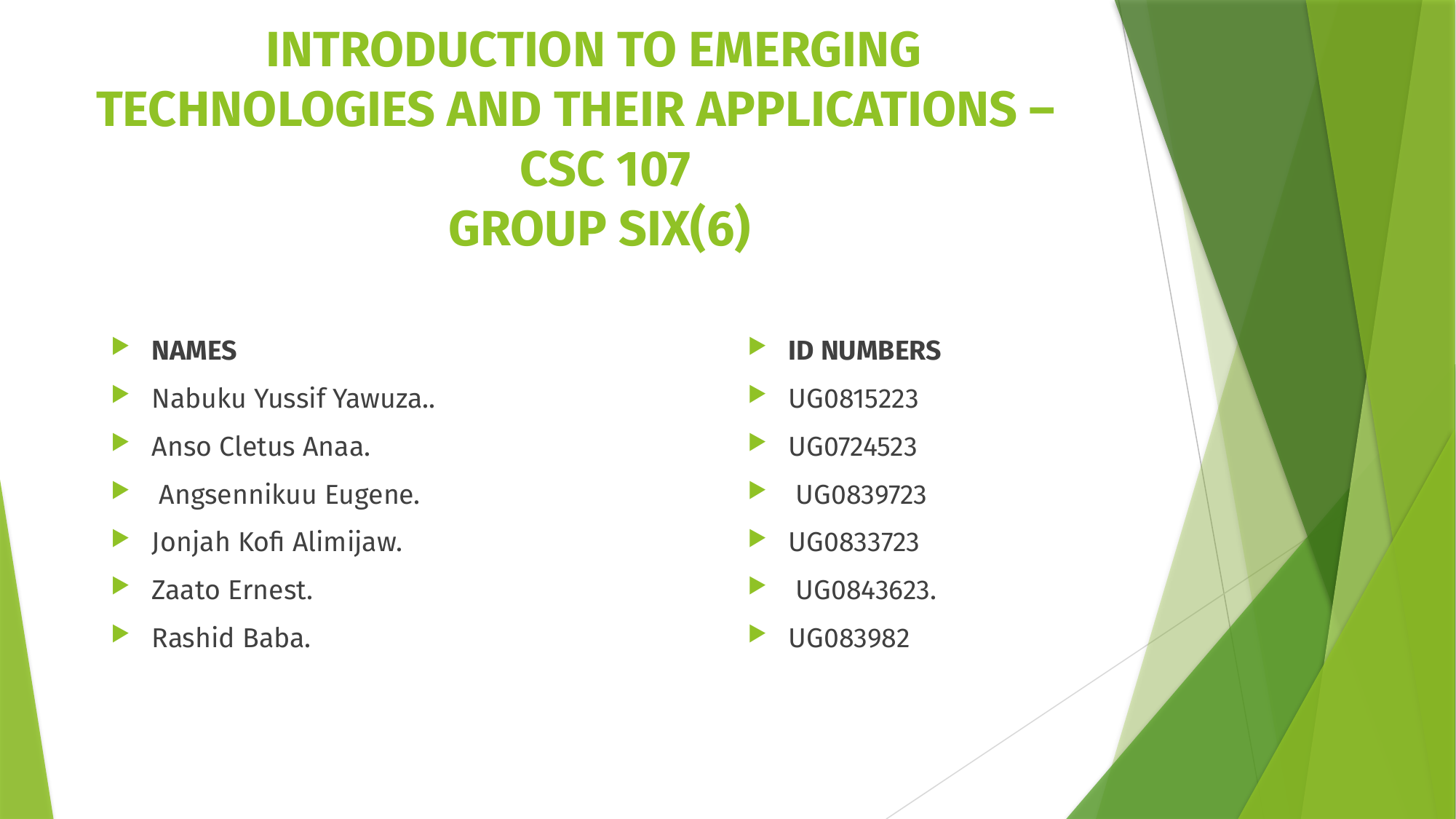

# INTRODUCTION TO EMERGING TECHNOLOGIES AND THEIR APPLICATIONS –        CSC 107 GROUP SIX(6)
NAMES
Nabuku Yussif Yawuza..
Anso Cletus Anaa.
 Angsennikuu Eugene.
Jonjah Kofi Alimijaw.
Zaato Ernest.
Rashid Baba.
ID NUMBERS
UG0815223
UG0724523
 UG0839723
UG0833723
 UG0843623.
UG083982